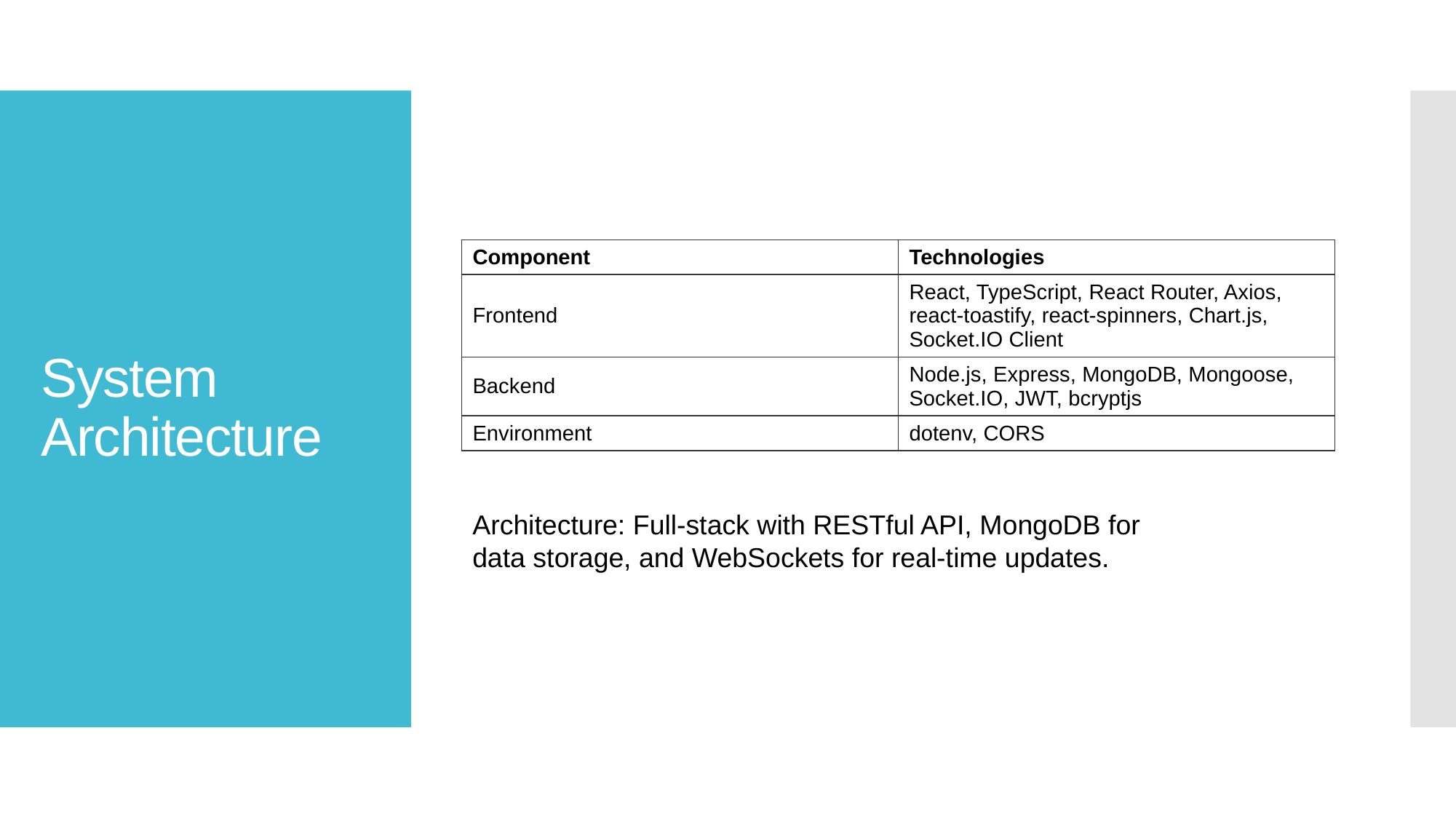

# System Architecture
| Component | Technologies |
| --- | --- |
| Frontend | React, TypeScript, React Router, Axios, react-toastify, react-spinners, Chart.js, Socket.IO Client |
| Backend | Node.js, Express, MongoDB, Mongoose, Socket.IO, JWT, bcryptjs |
| Environment | dotenv, CORS |
Architecture: Full-stack with RESTful API, MongoDB for data storage, and WebSockets for real-time updates.